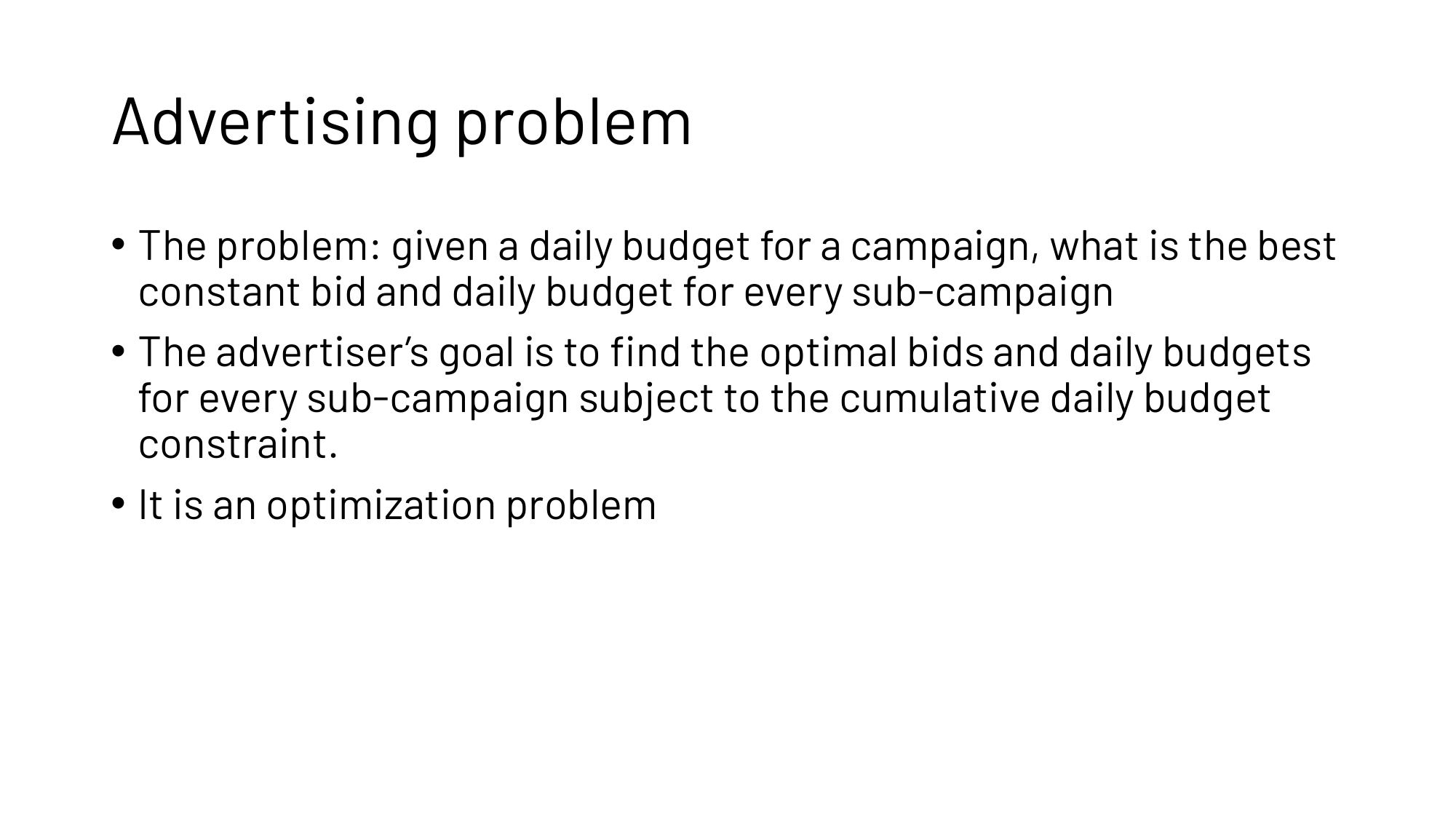

# Advertising problem
The problem: given a daily budget for a campaign, what is the best constant bid and daily budget for every sub-campaign
The advertiser’s goal is to find the optimal bids and daily budgets for every sub-campaign subject to the cumulative daily budget constraint.
It is an optimization problem